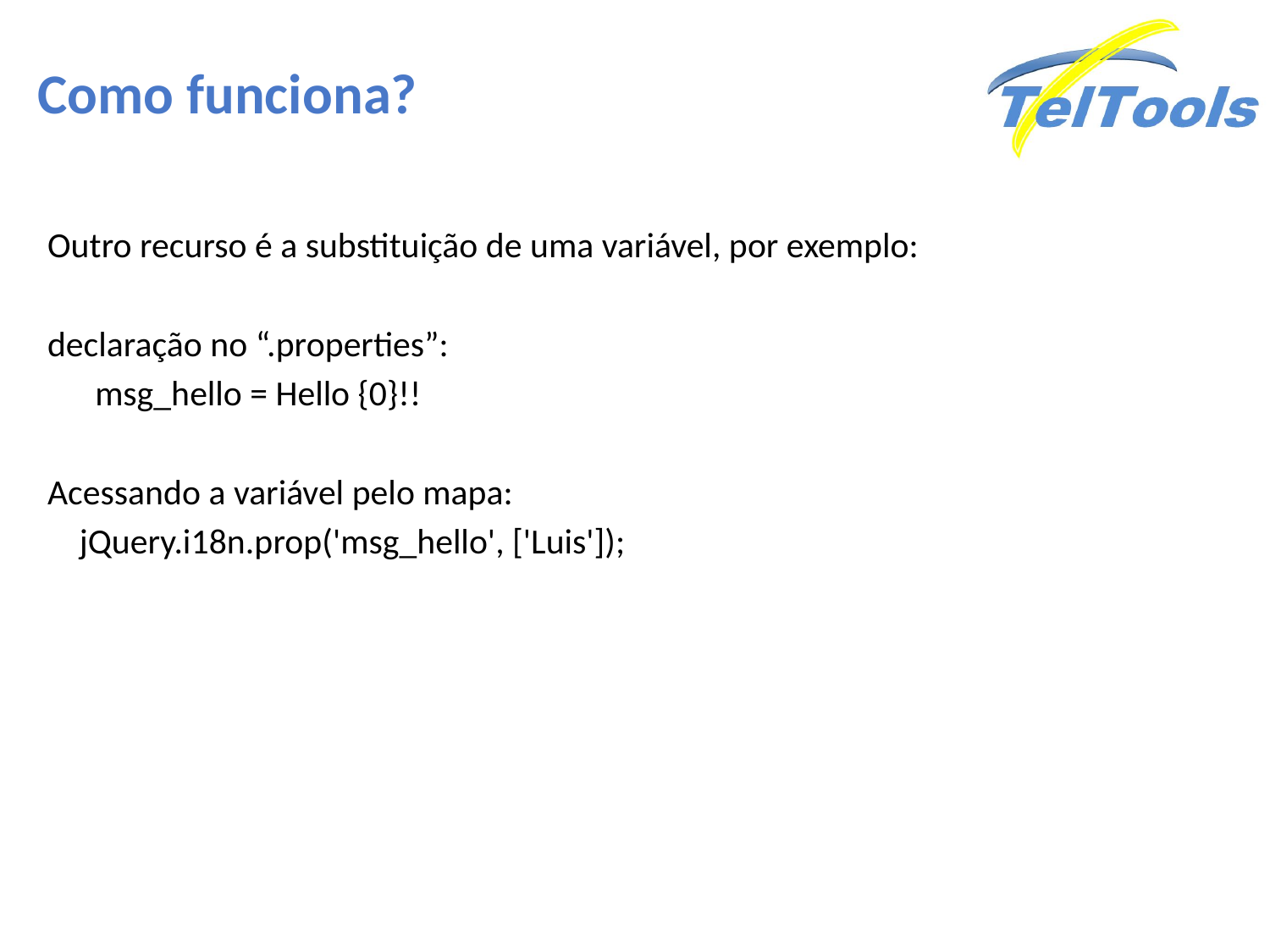

# Como funciona?
Outro recurso é a substituição de uma variável, por exemplo:

declaração no “.properties”:
	msg_hello = Hello {0}!!

Acessando a variável pelo mapa:
    jQuery.i18n.prop('msg_hello', ['Luis']);